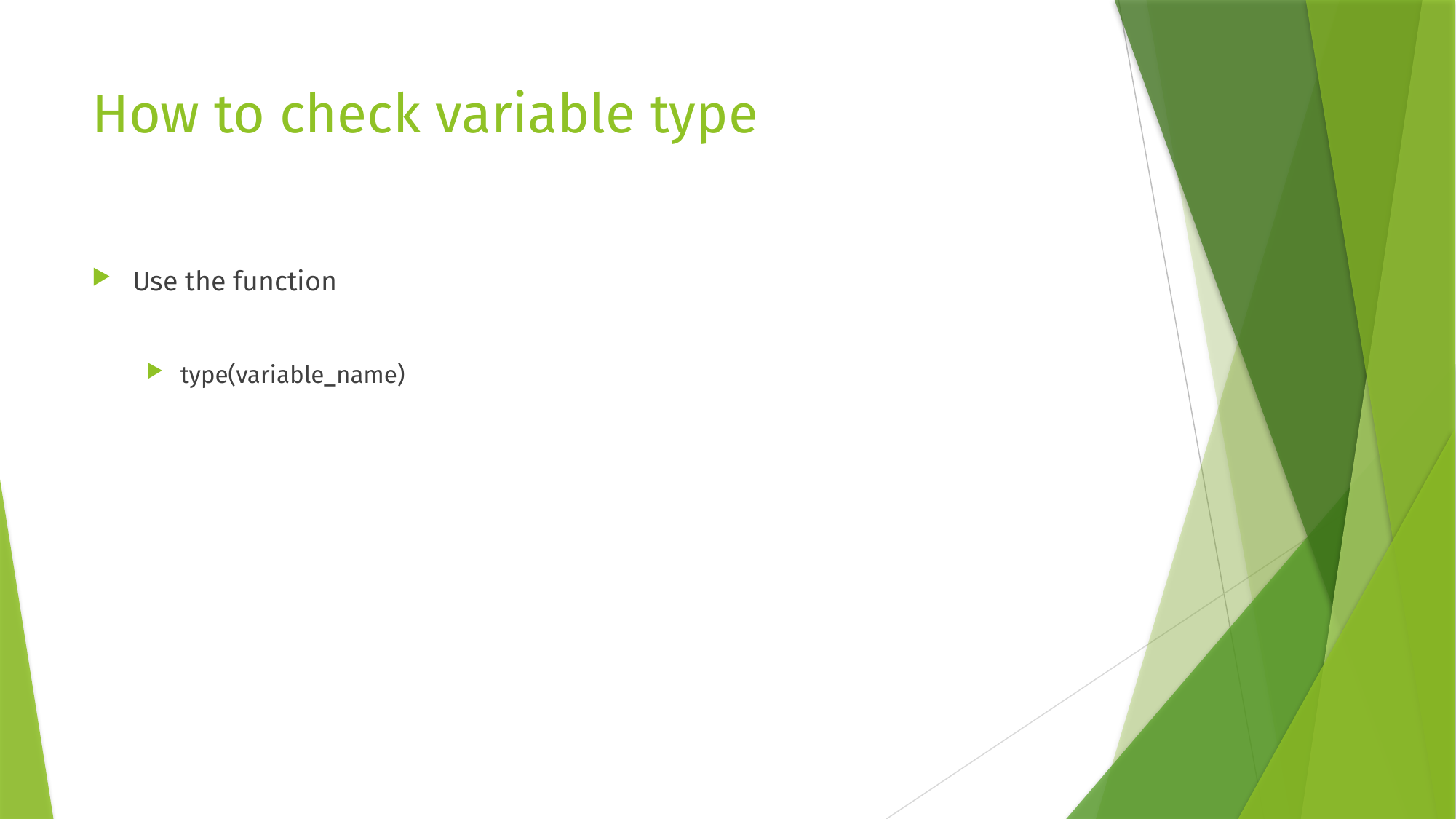

# How to check variable type
Use the function

type(variable_name)